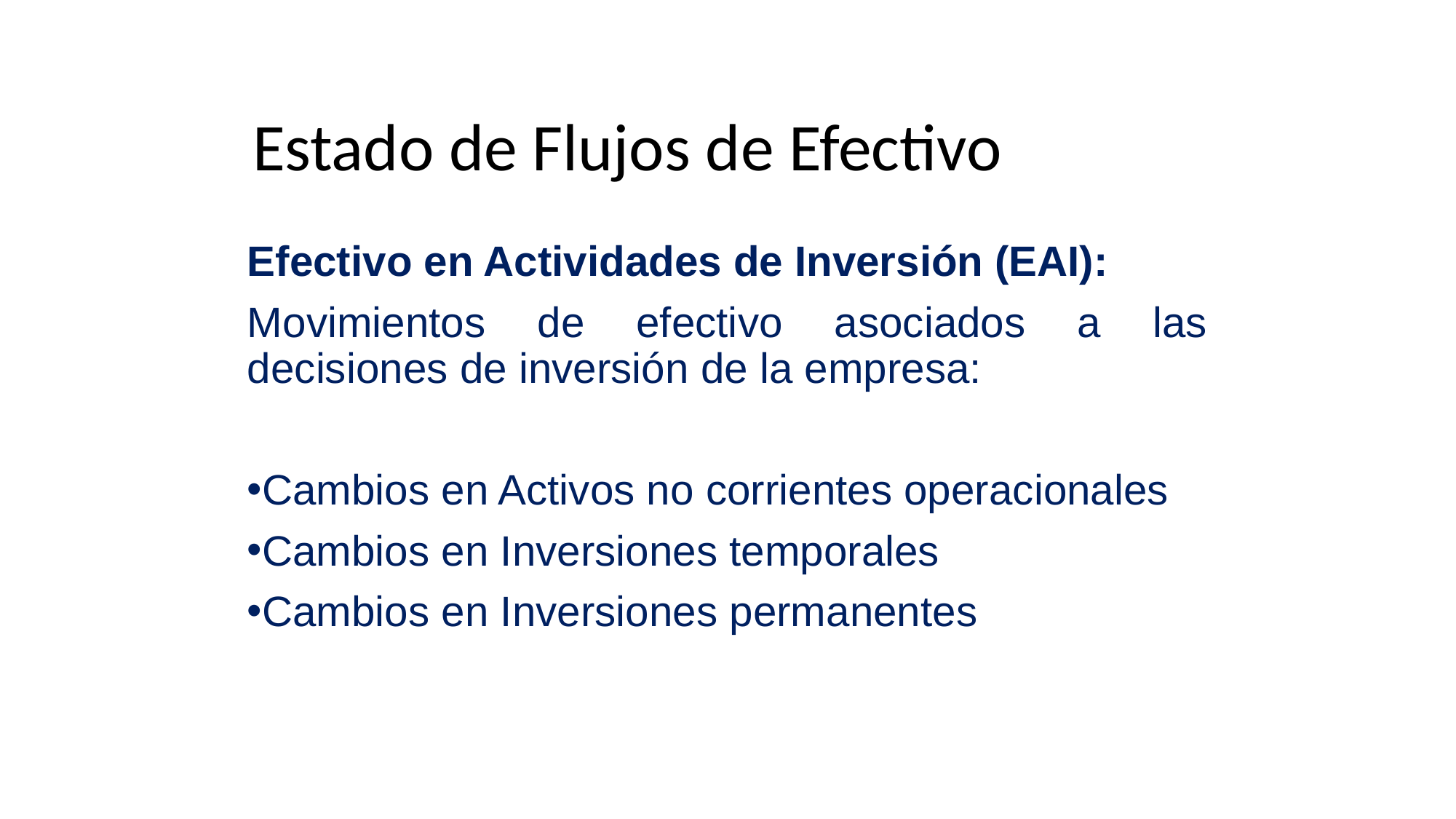

# Estado de Flujos de Efectivo
Efectivo en Actividades de Inversión (EAI):
Movimientos de efectivo asociados a las decisiones de inversión de la empresa:

Cambios en Activos no corrientes operacionales
Cambios en Inversiones temporales
Cambios en Inversiones permanentes